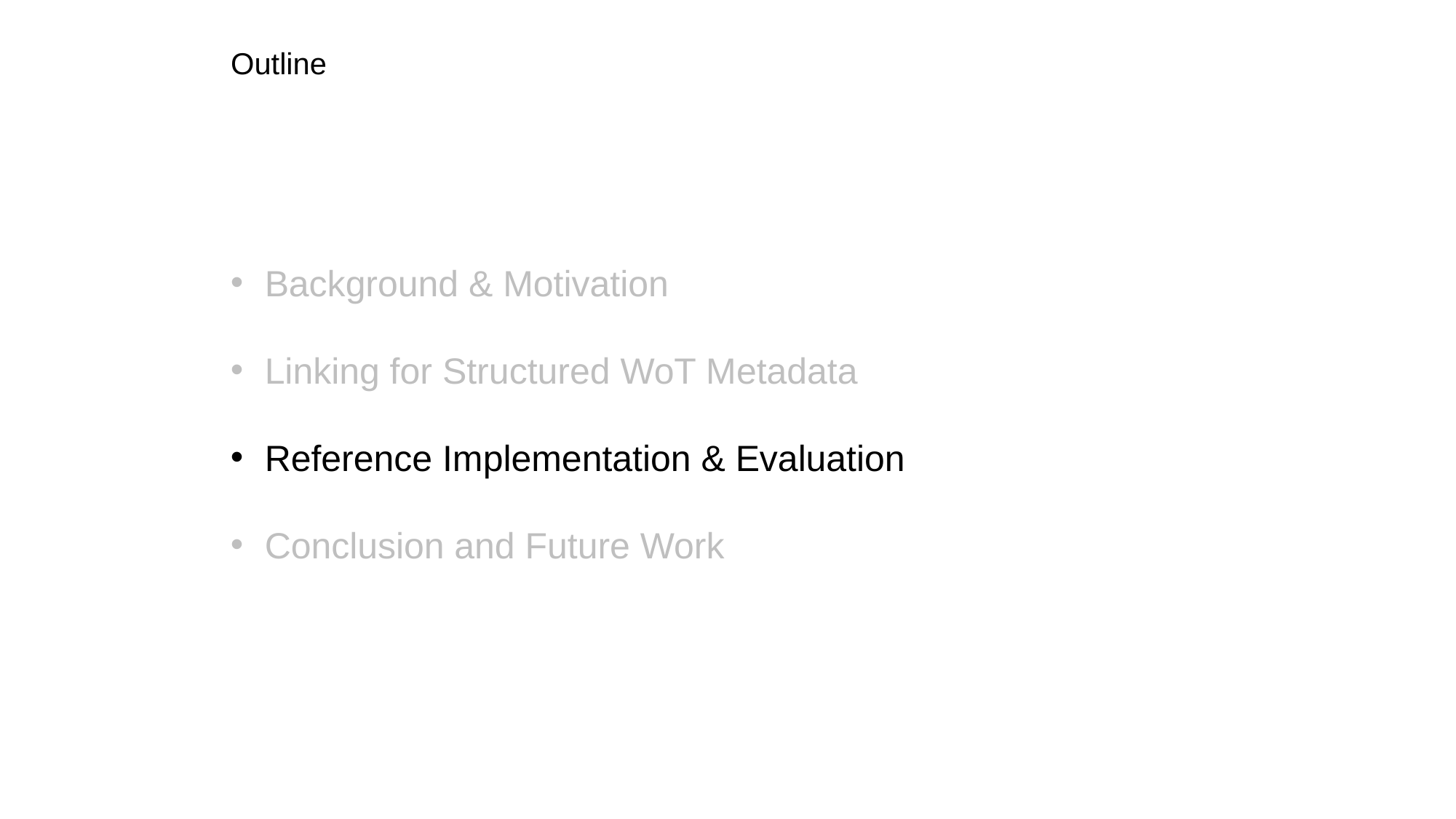

# Outline
Background & Motivation

Linking for Structured WoT Metadata

Reference Implementation & Evaluation

Conclusion and Future Work